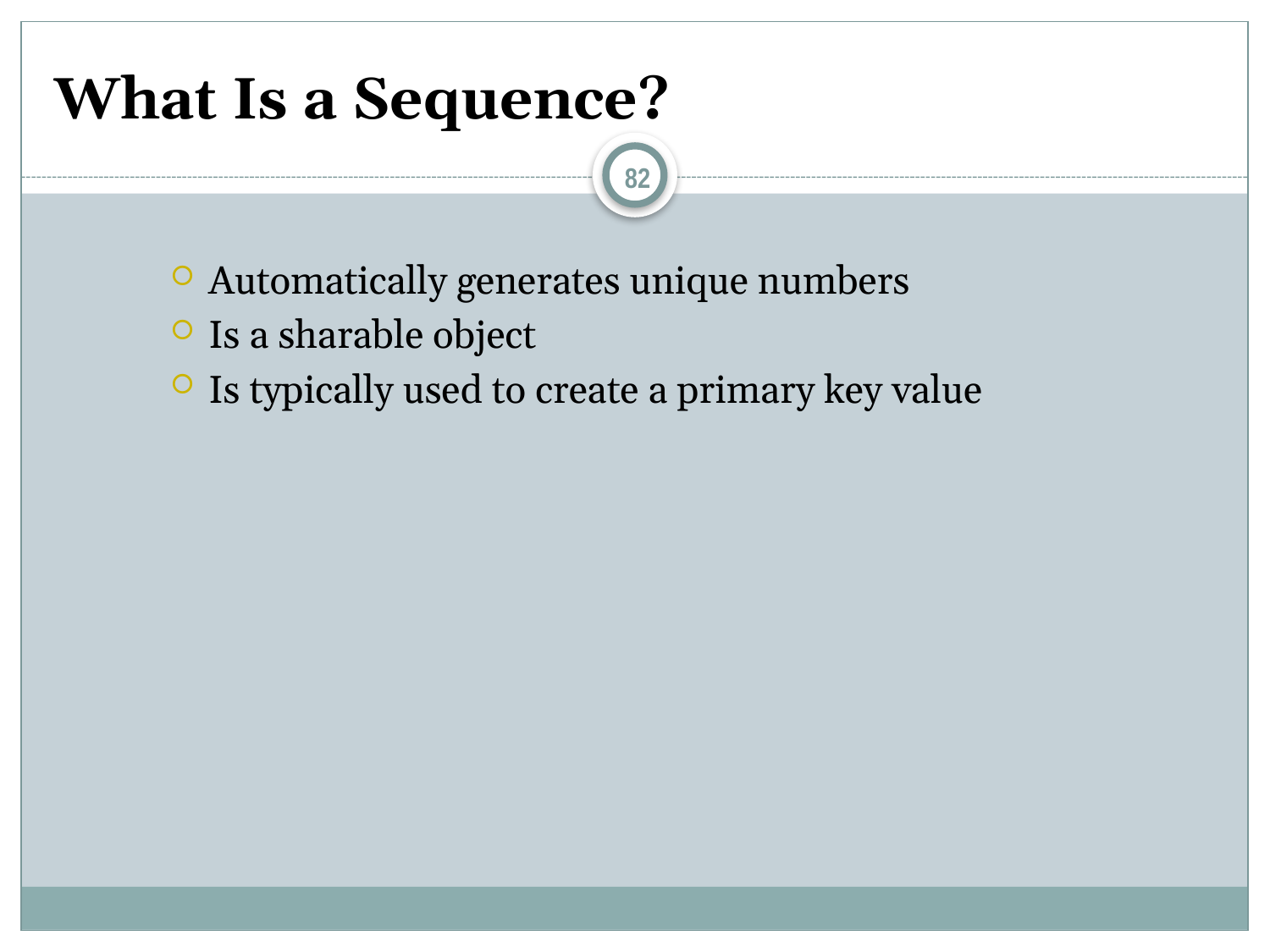

# What Is a Sequence?
82
Automatically generates unique numbers
Is a sharable object
Is typically used to create a primary key value